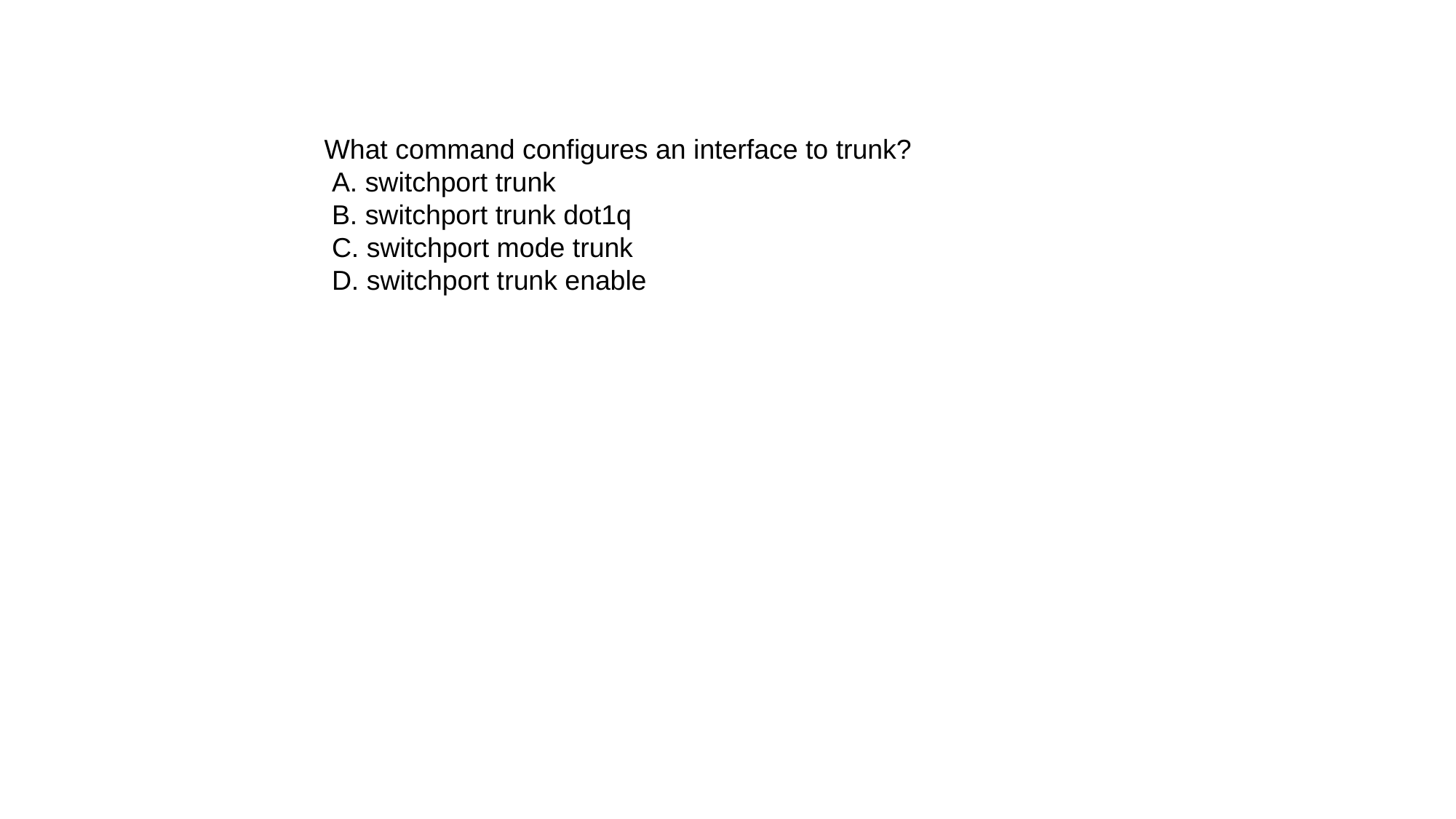

What command configures an interface to trunk?
 A. switchport trunk
 B. switchport trunk dot1q
 C. switchport mode trunk
 D. switchport trunk enable